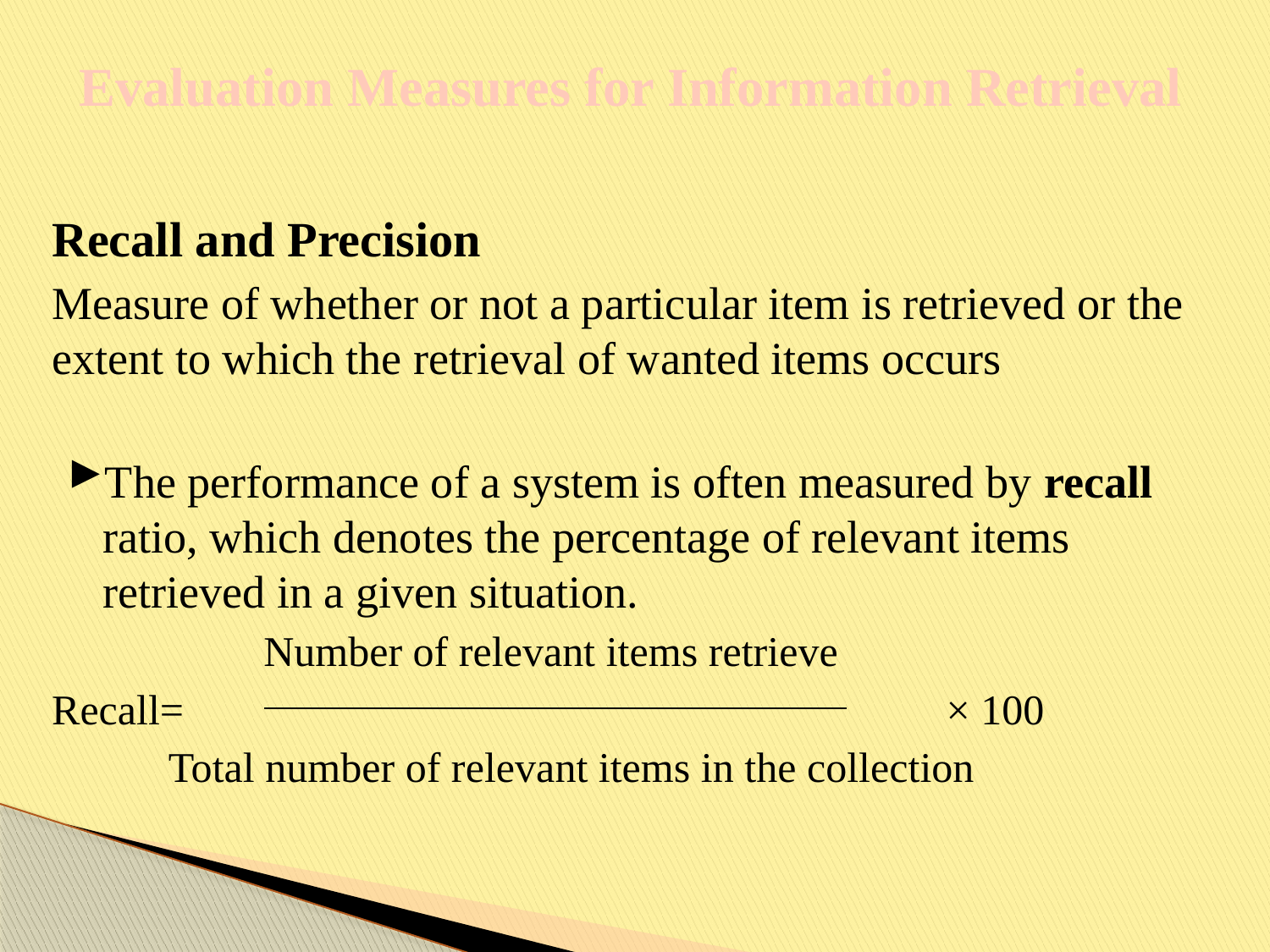

# Evaluation Measures for Information Retrieval
Recall and Precision
Measure of whether or not a particular item is retrieved or the extent to which the retrieval of wanted items occurs

The performance of a system is often measured by recall ratio, which denotes the percentage of relevant items retrieved in a given situation.
                    Number of relevant items retrieve
Recall=                                                                        × 100
           Total number of relevant items in the collection